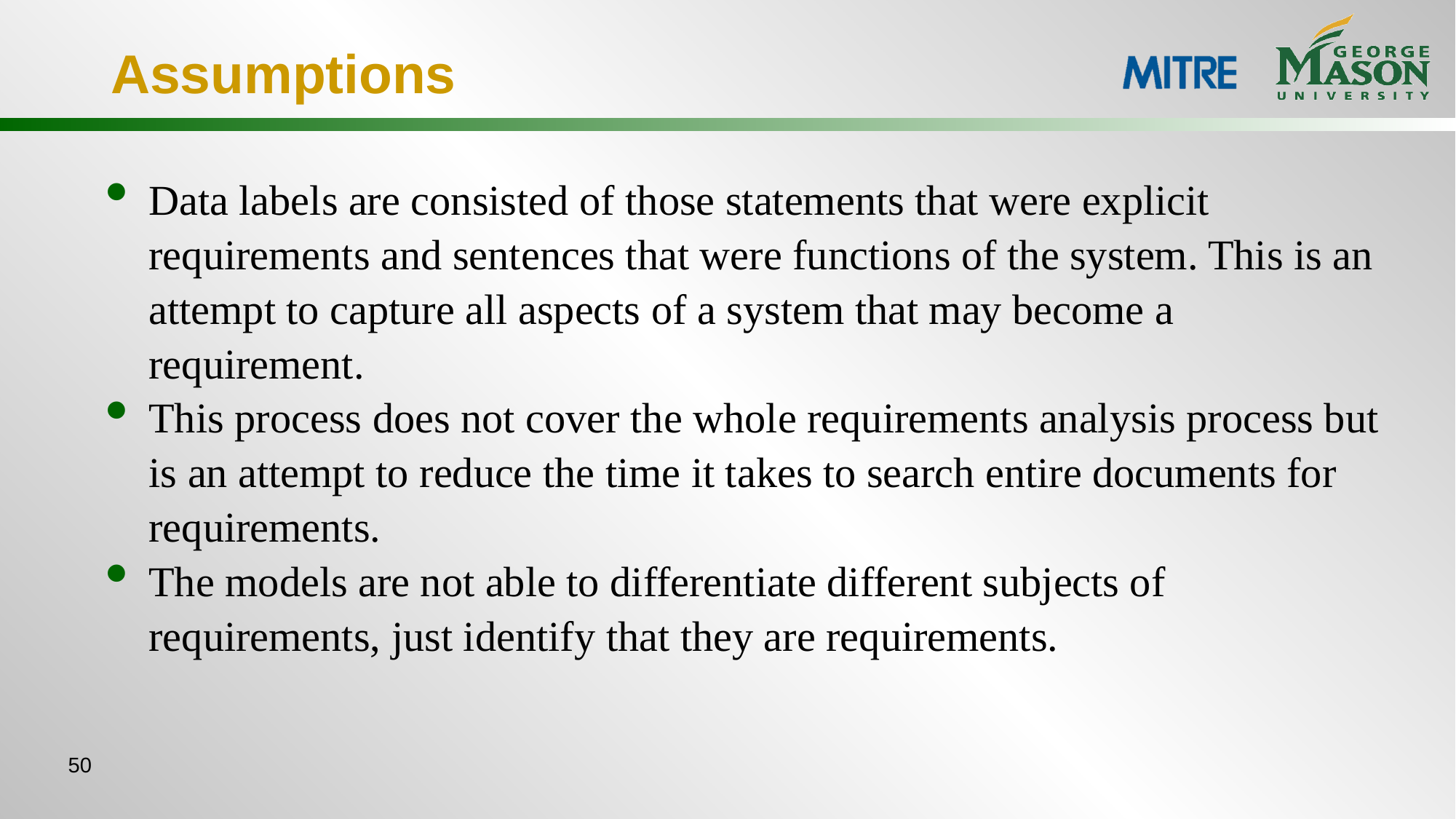

# Assumptions
Data labels are consisted of those statements that were explicit requirements and sentences that were functions of the system. This is an attempt to capture all aspects of a system that may become a requirement.
This process does not cover the whole requirements analysis process but is an attempt to reduce the time it takes to search entire documents for requirements.
The models are not able to differentiate different subjects of requirements, just identify that they are requirements.

50